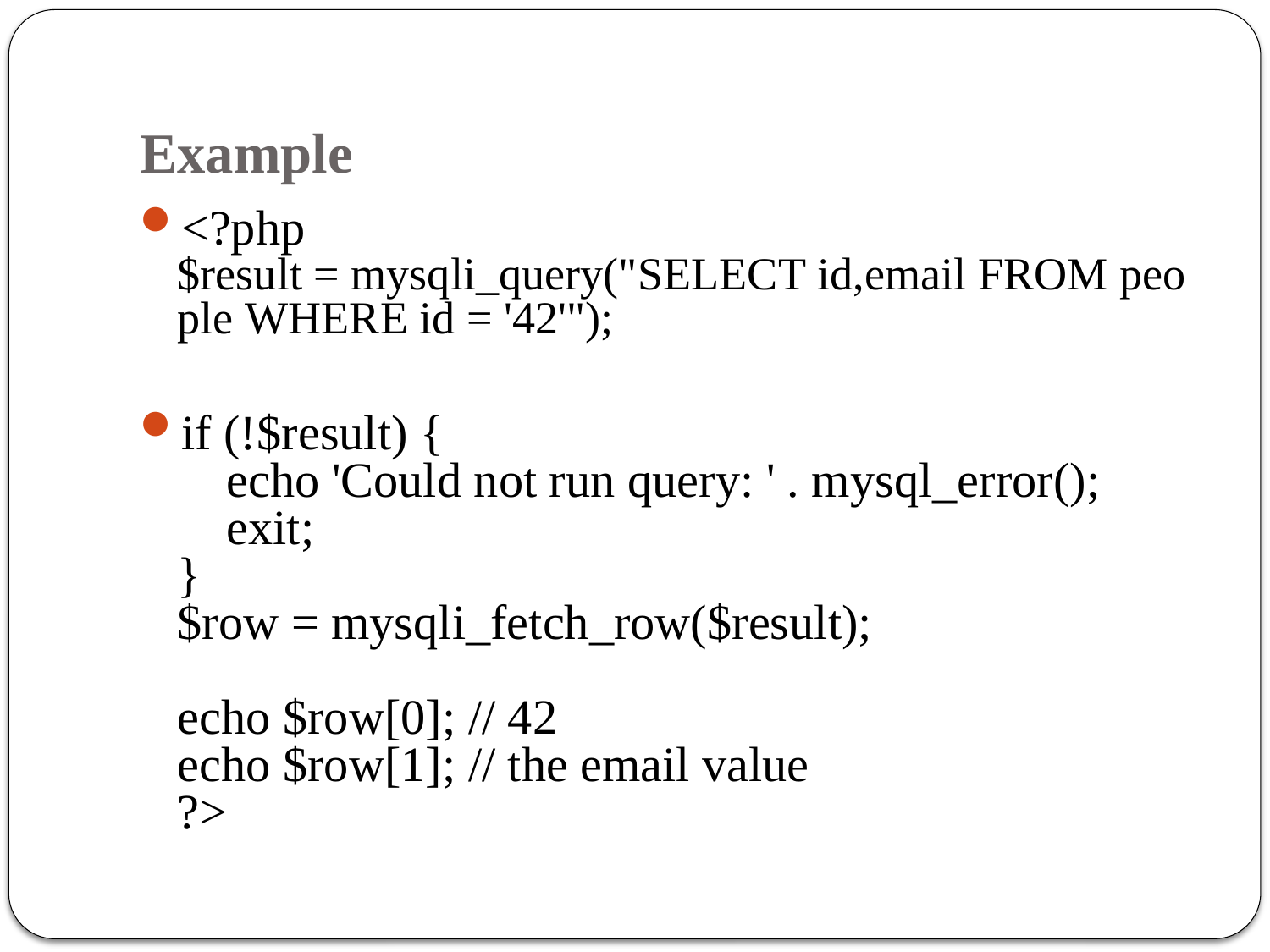

# Example
<?php
$result = mysqli_query("SELECT id,email FROM people WHERE id = '42'");
if (!$result) {
    echo 'Could not run query: ' . mysql_error();
    exit;
}
$row = mysqli_fetch_row($result);
echo $row[0]; // 42
echo $row[1]; // the email value
?>